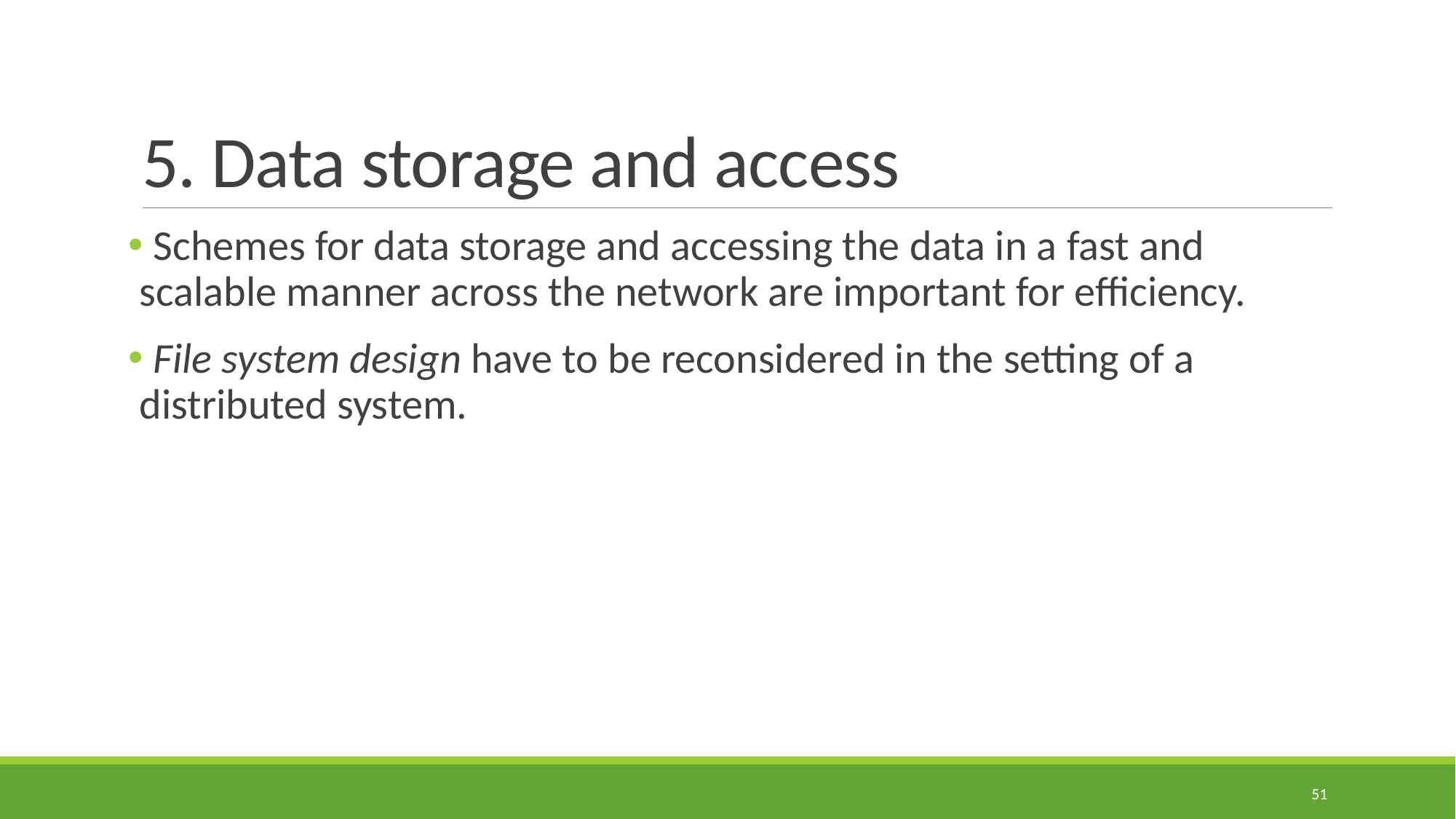

# 5. Data storage and access
 Schemes for data storage and accessing the data in a fast and scalable manner across the network are important for efficiency.
 File system design have to be reconsidered in the setting of a distributed system.
51